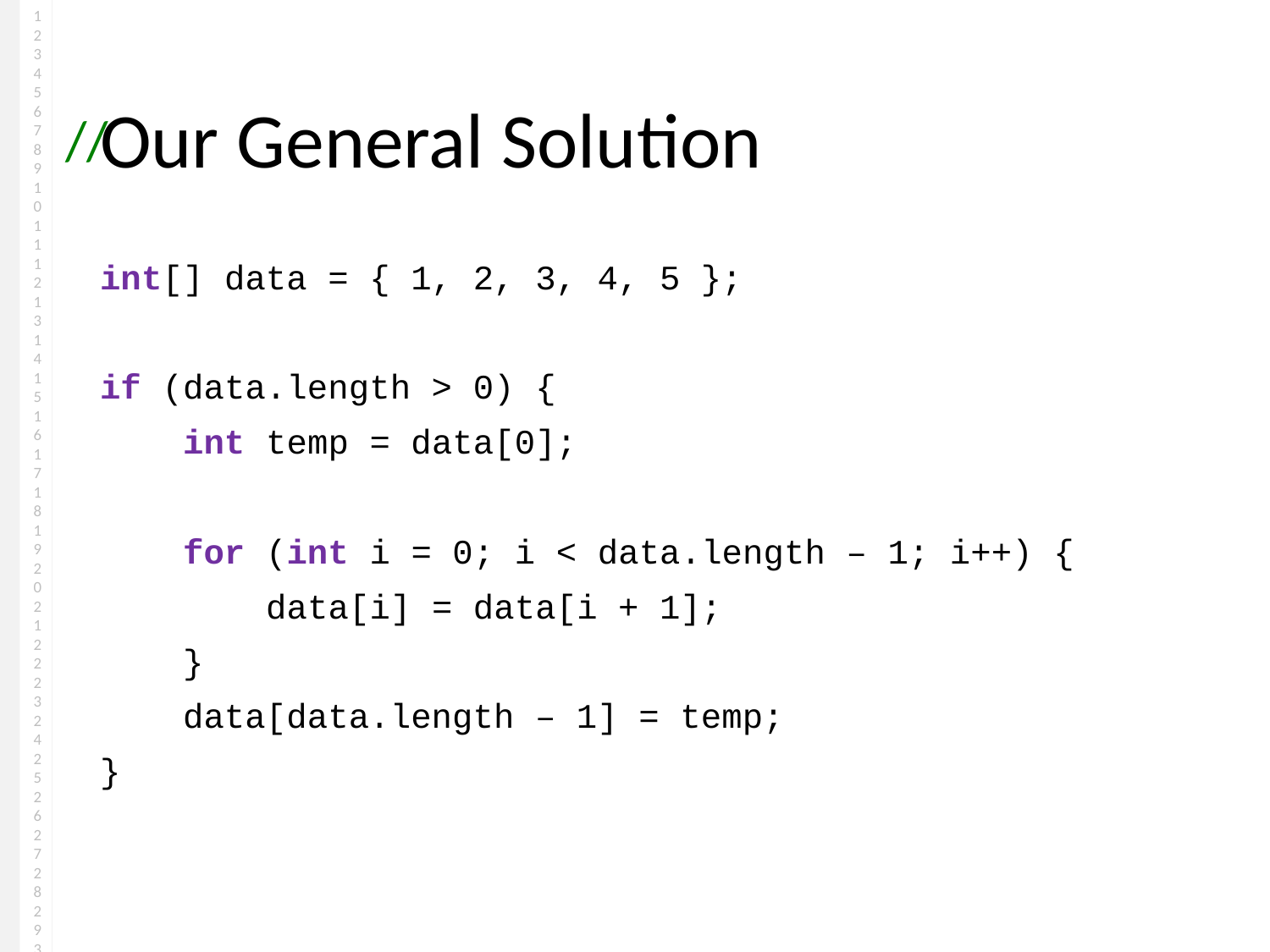

# Our General Solution
int[] data = { 1, 2, 3, 4, 5 };

if (data.length > 0) {
    int temp = data[0];

    for (int i = 0; i < data.length – 1; i++) {
        data[i] = data[i + 1];
    }
    data[data.length – 1] = temp;
}